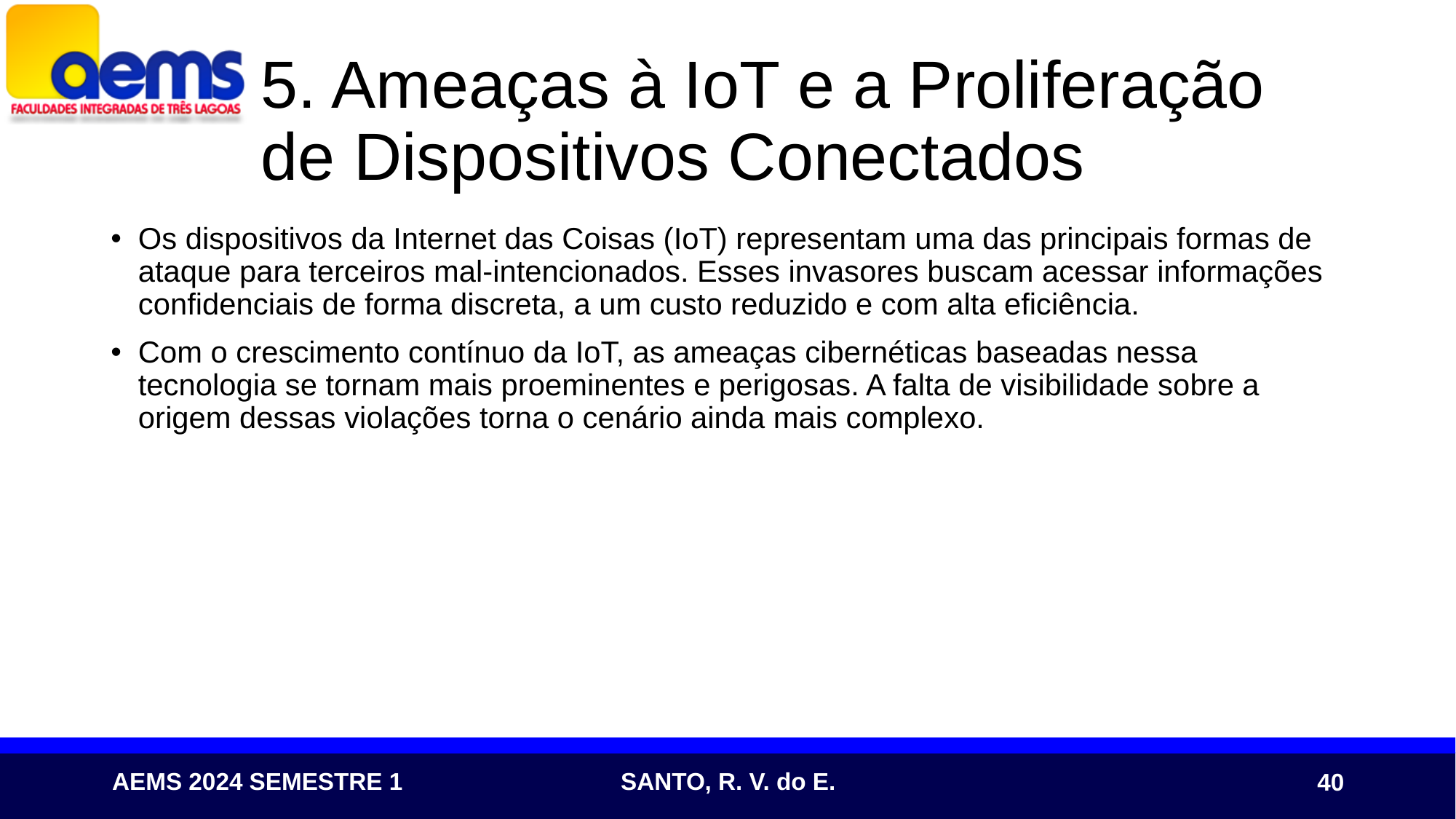

# 5. Ameaças à IoT e a Proliferação de Dispositivos Conectados
Os dispositivos da Internet das Coisas (IoT) representam uma das principais formas de ataque para terceiros mal-intencionados. Esses invasores buscam acessar informações confidenciais de forma discreta, a um custo reduzido e com alta eficiência.
Com o crescimento contínuo da IoT, as ameaças cibernéticas baseadas nessa tecnologia se tornam mais proeminentes e perigosas. A falta de visibilidade sobre a origem dessas violações torna o cenário ainda mais complexo.

40